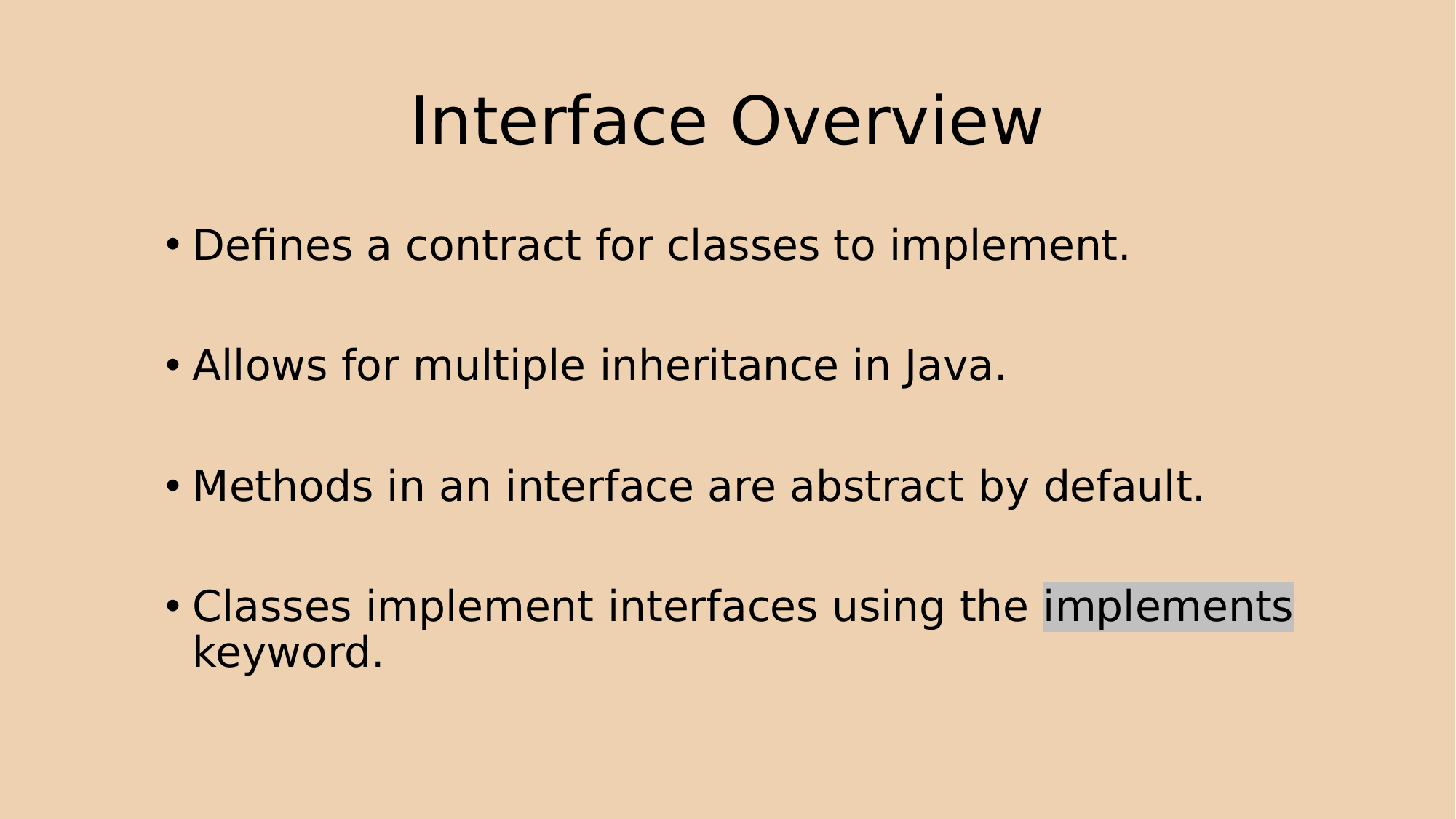

# Interface Overview
Defines a contract for classes to implement.

Allows for multiple inheritance in Java.

Methods in an interface are abstract by default.

Classes implement interfaces using the implements keyword.